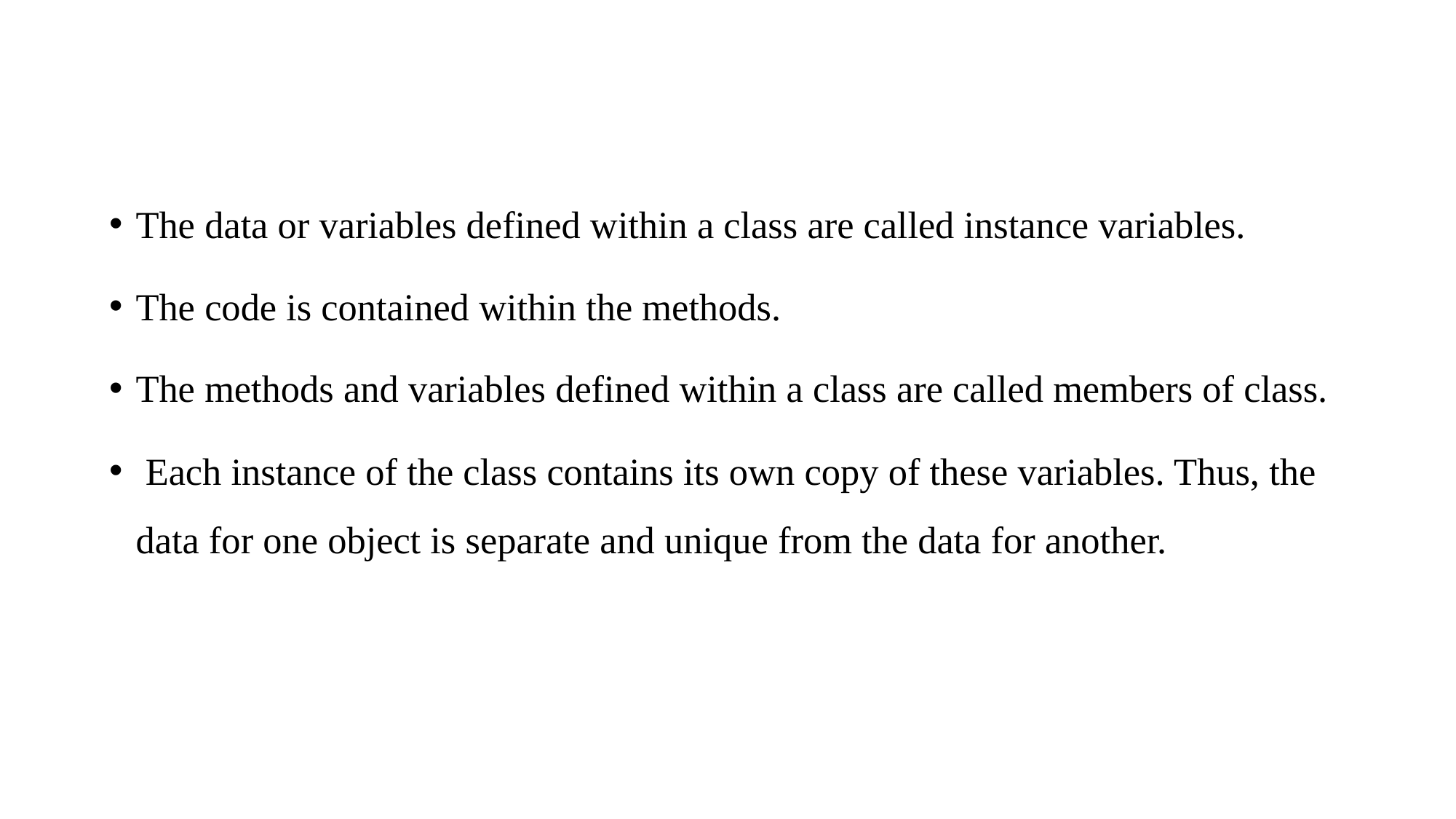

The data or variables defined within a class are called instance variables.
The code is contained within the methods.
The methods and variables defined within a class are called members of class.
 Each instance of the class contains its own copy of these variables. Thus, the data for one object is separate and unique from the data for another.